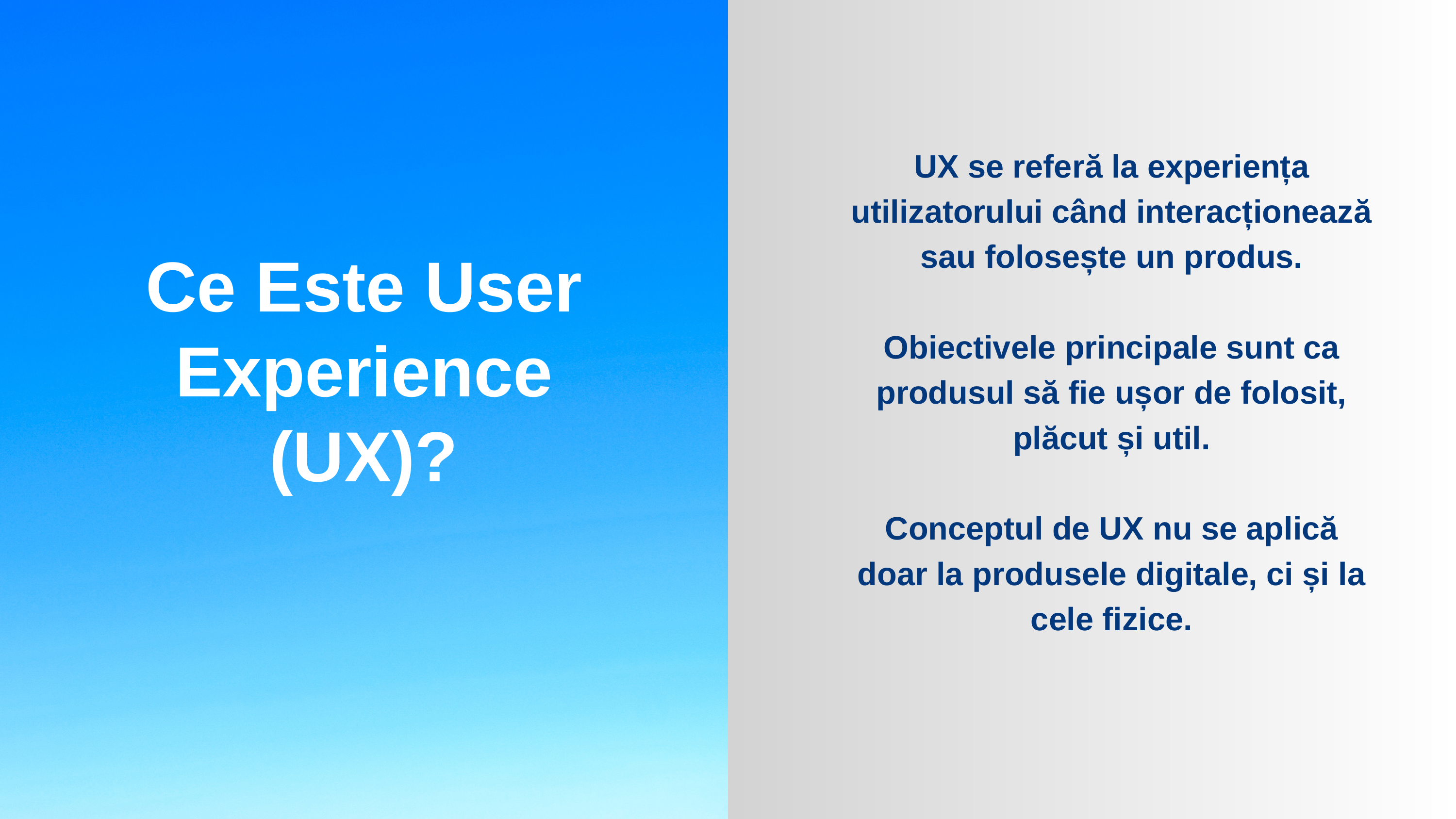

UX se referă la experiența utilizatorului când interacționează sau folosește un produs.

Obiectivele principale sunt ca produsul să fie ușor de folosit, plăcut și util.

Conceptul de UX nu se aplică doar la produsele digitale, ci și la cele fizice.
Ce Este User Experience (UX)?